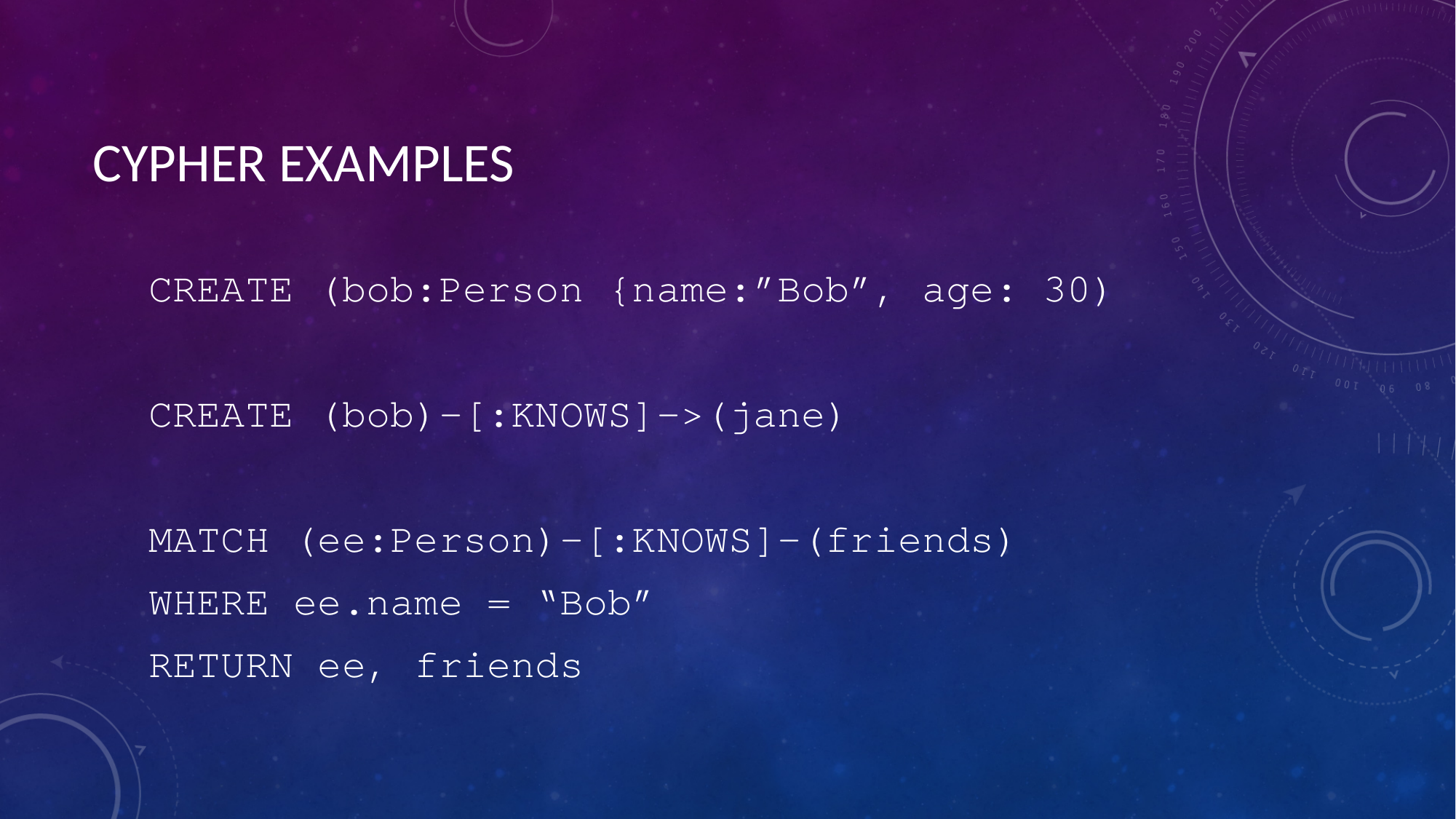

# Cypher Examples
CREATE (bob:Person {name:”Bob”, age: 30)

CREATE (bob)-[:KNOWS]->(jane)

MATCH (ee:Person)-[:KNOWS]-(friends)
WHERE ee.name = “Bob”
RETURN ee, friends